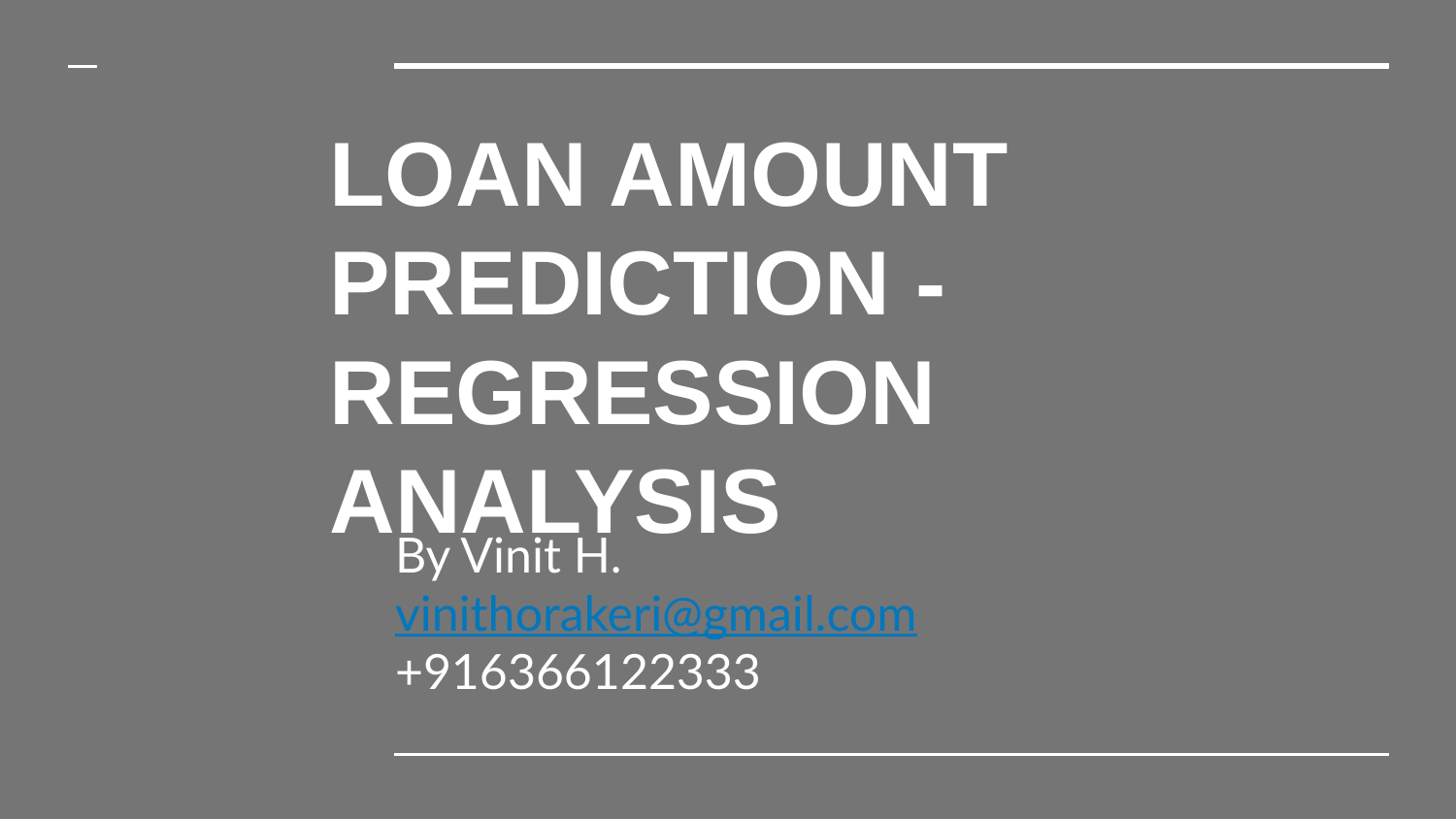

# LOAN AMOUNT PREDICTION - REGRESSION ANALYSIS
By Vinit H.
vinithorakeri@gmail.com
+916366122333